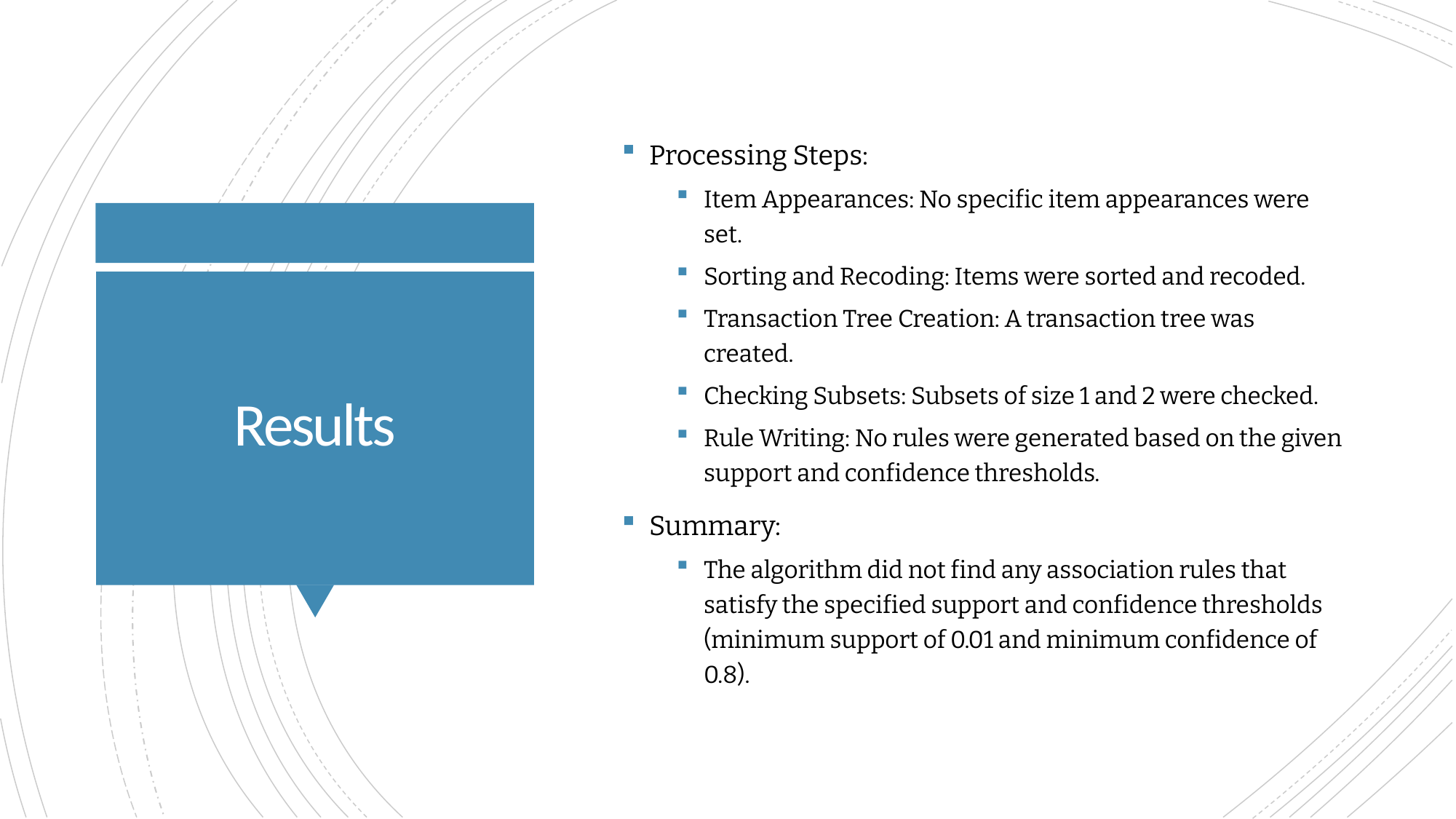

Processing Steps:
Item Appearances: No specific item appearances were set.
Sorting and Recoding: Items were sorted and recoded.
Transaction Tree Creation: A transaction tree was created.
Checking Subsets: Subsets of size 1 and 2 were checked.
Rule Writing: No rules were generated based on the given support and confidence thresholds.
Summary:
The algorithm did not find any association rules that satisfy the specified support and confidence thresholds (minimum support of 0.01 and minimum confidence of 0.8).
# Results